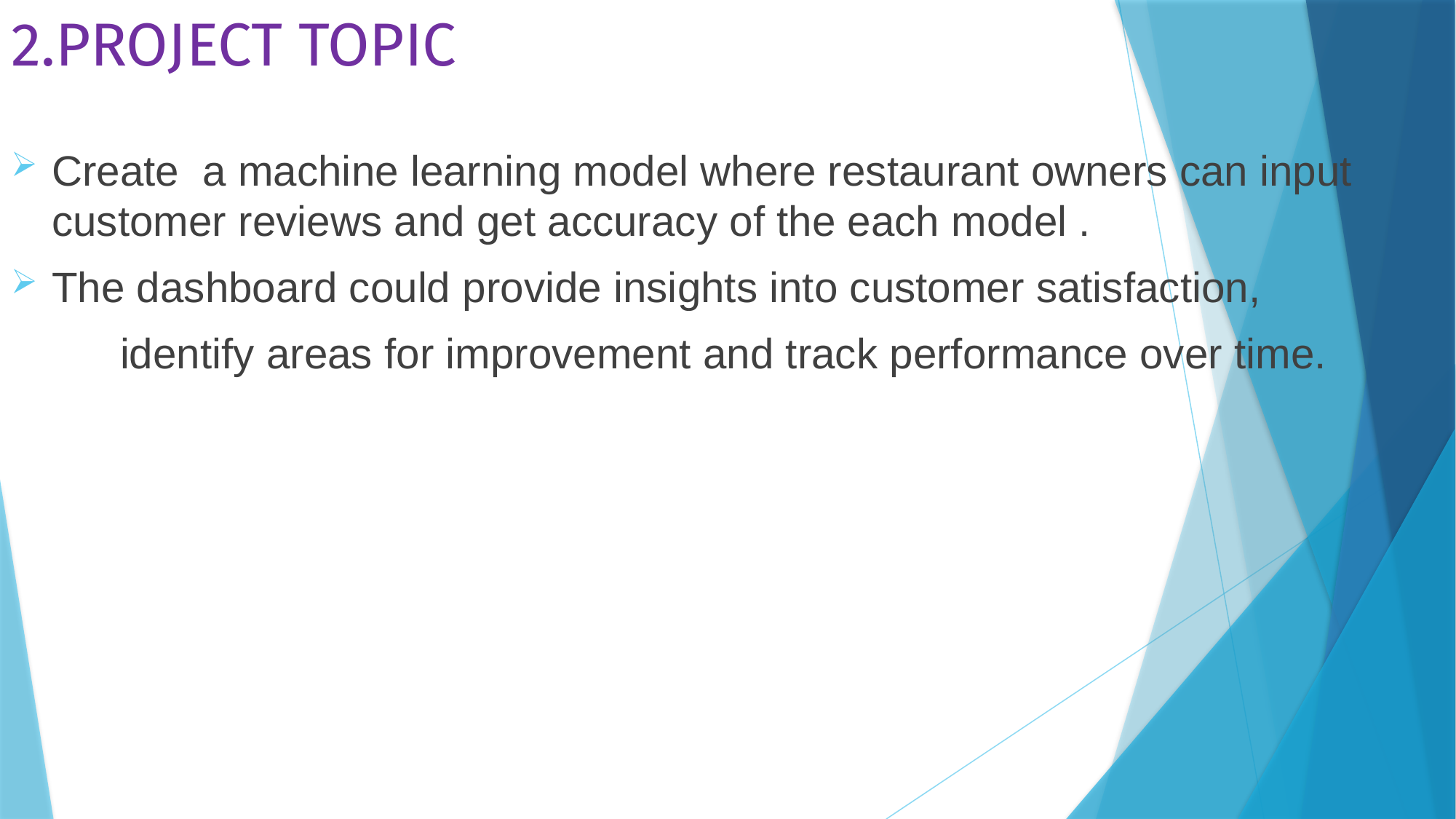

# 2.PROJECT TOPIC
Create  a machine learning model where restaurant owners can input customer reviews and get accuracy of the each model .
The dashboard could provide insights into customer satisfaction,
	identify areas for improvement and track performance over time.